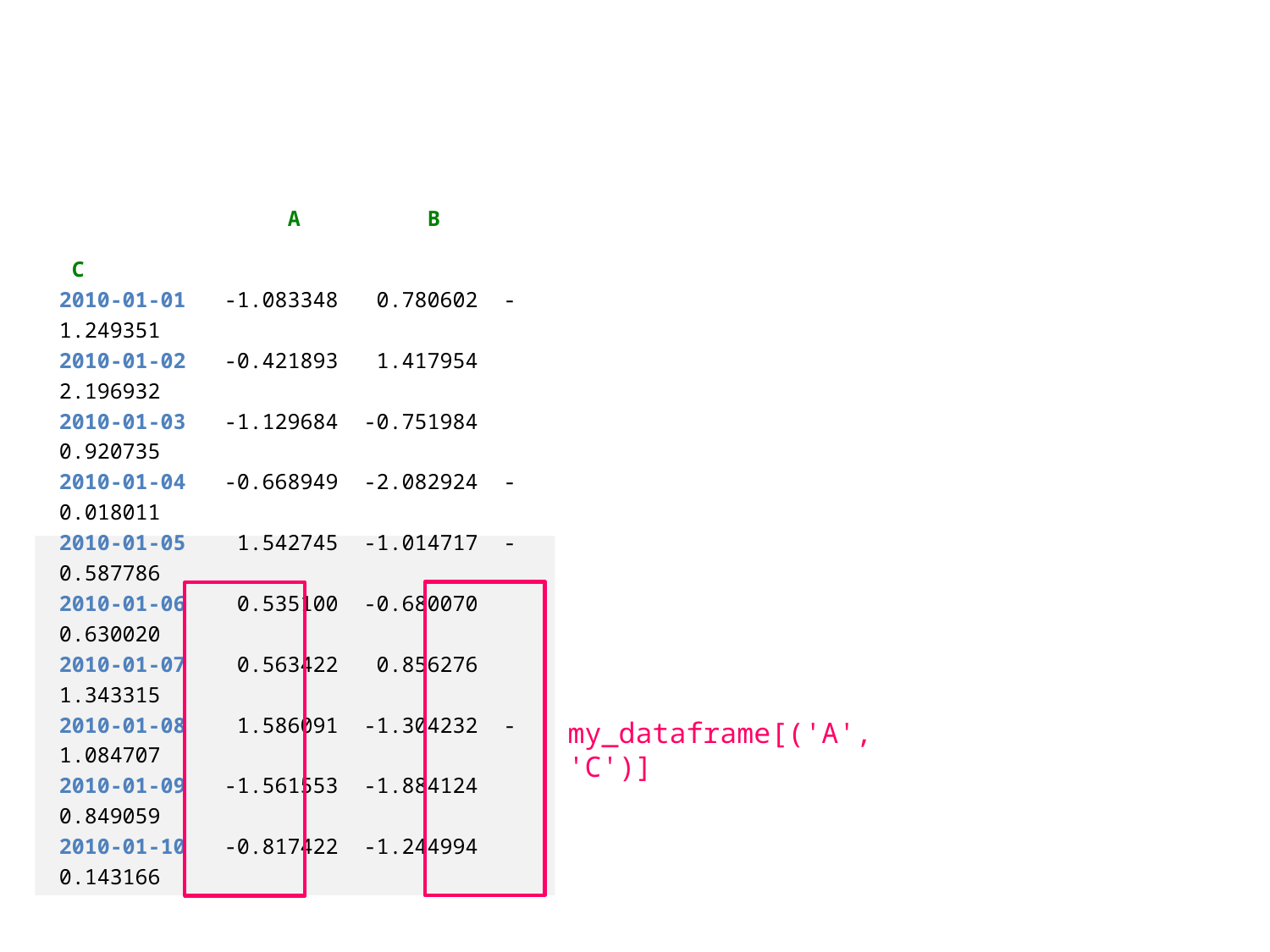

A          B          C
2010-01-01   -1.083348   0.780602  -1.249351
2010-01-02   -0.421893   1.417954   2.196932
2010-01-03   -1.129684  -0.751984   0.920735
2010-01-04   -0.668949  -2.082924  -0.018011
2010-01-05    1.542745  -1.014717  -0.587786
2010-01-06    0.535100  -0.680070   0.630020
2010-01-07    0.563422   0.856276   1.343315
2010-01-08    1.586091  -1.304232  -1.084707
2010-01-09   -1.561553  -1.884124   0.849059
2010-01-10   -0.817422  -1.244994   0.143166

my_dataframe[('A', 'C')]